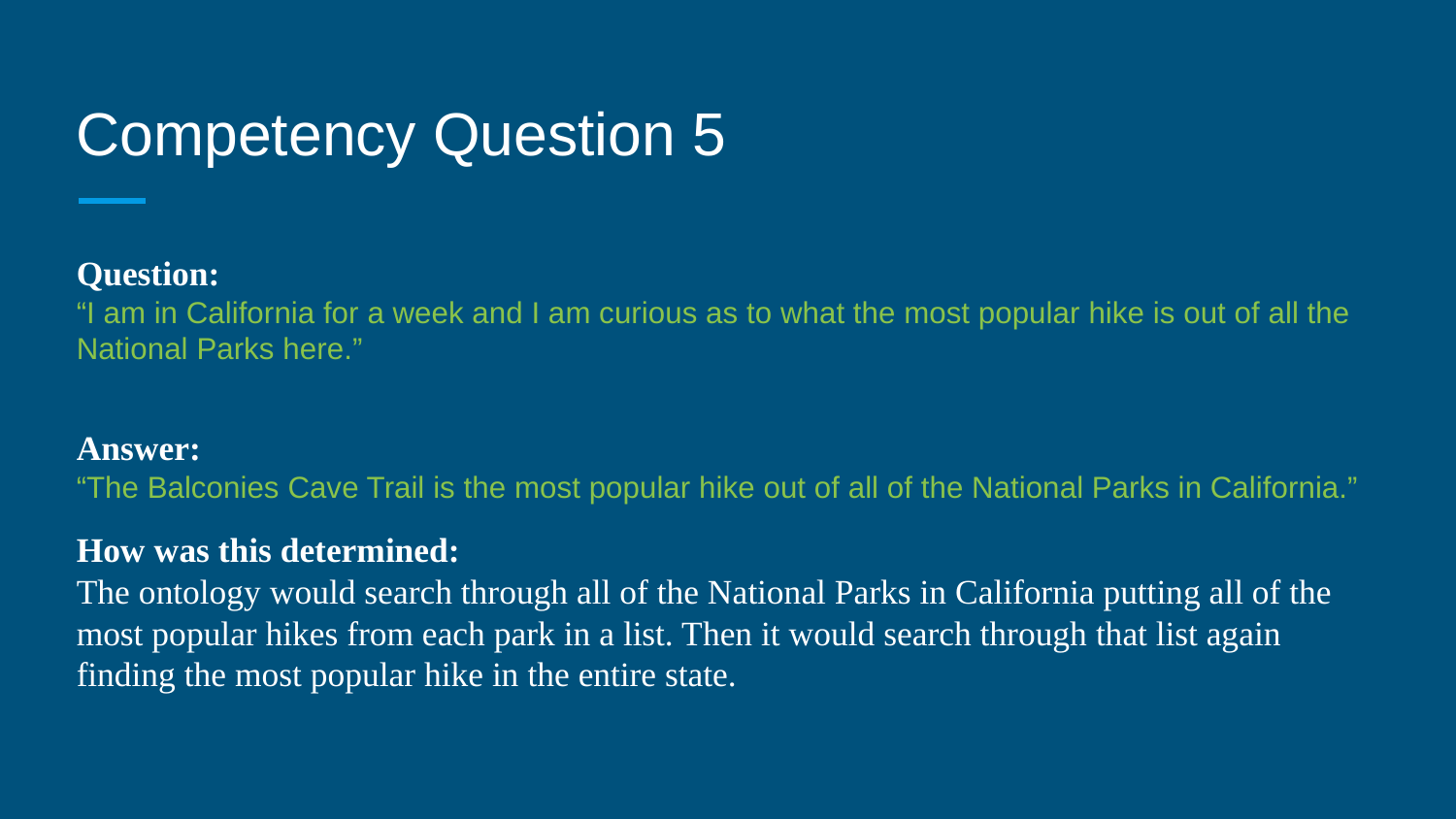

# Competency Question 5
Question:
“I am in California for a week and I am curious as to what the most popular hike is out of all the National Parks here.”

Answer:
“The Balconies Cave Trail is the most popular hike out of all of the National Parks in California.”
How was this determined:
The ontology would search through all of the National Parks in California putting all of the most popular hikes from each park in a list. Then it would search through that list again finding the most popular hike in the entire state.